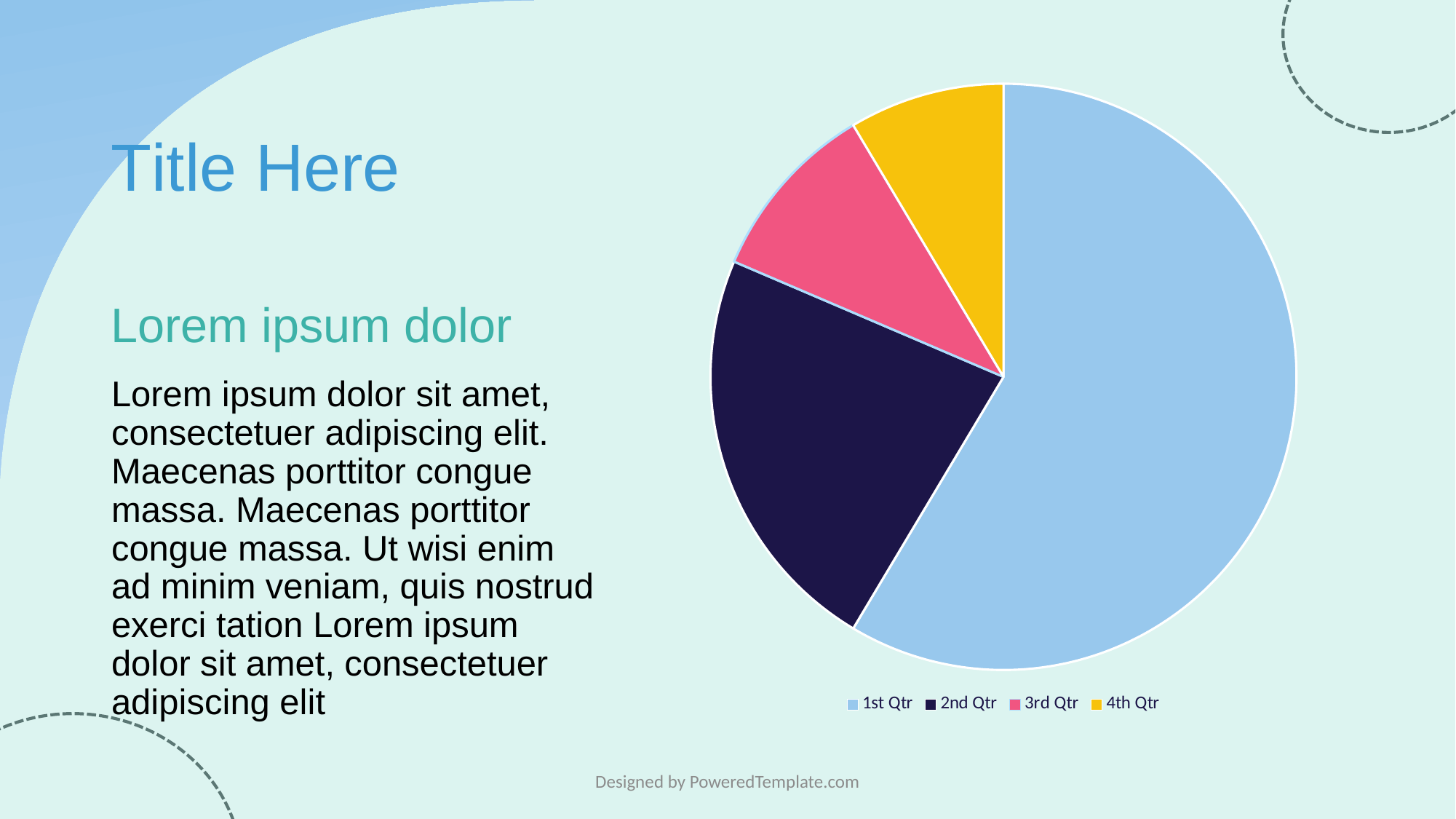

### Chart

| Category | Sales |
|---|---|
| 1st Qtr | 8.2 |
| 2nd Qtr | 3.2 |
| 3rd Qtr | 1.4 |
| 4th Qtr | 1.2 |
# Title Here
Lorem ipsum dolor
Lorem ipsum dolor sit amet, consectetuer adipiscing elit. Maecenas porttitor congue massa. Maecenas porttitor congue massa. Ut wisi enim ad minim veniam, quis nostrud exerci tation Lorem ipsum dolor sit amet, consectetuer adipiscing elit

Designed by PoweredTemplate.com